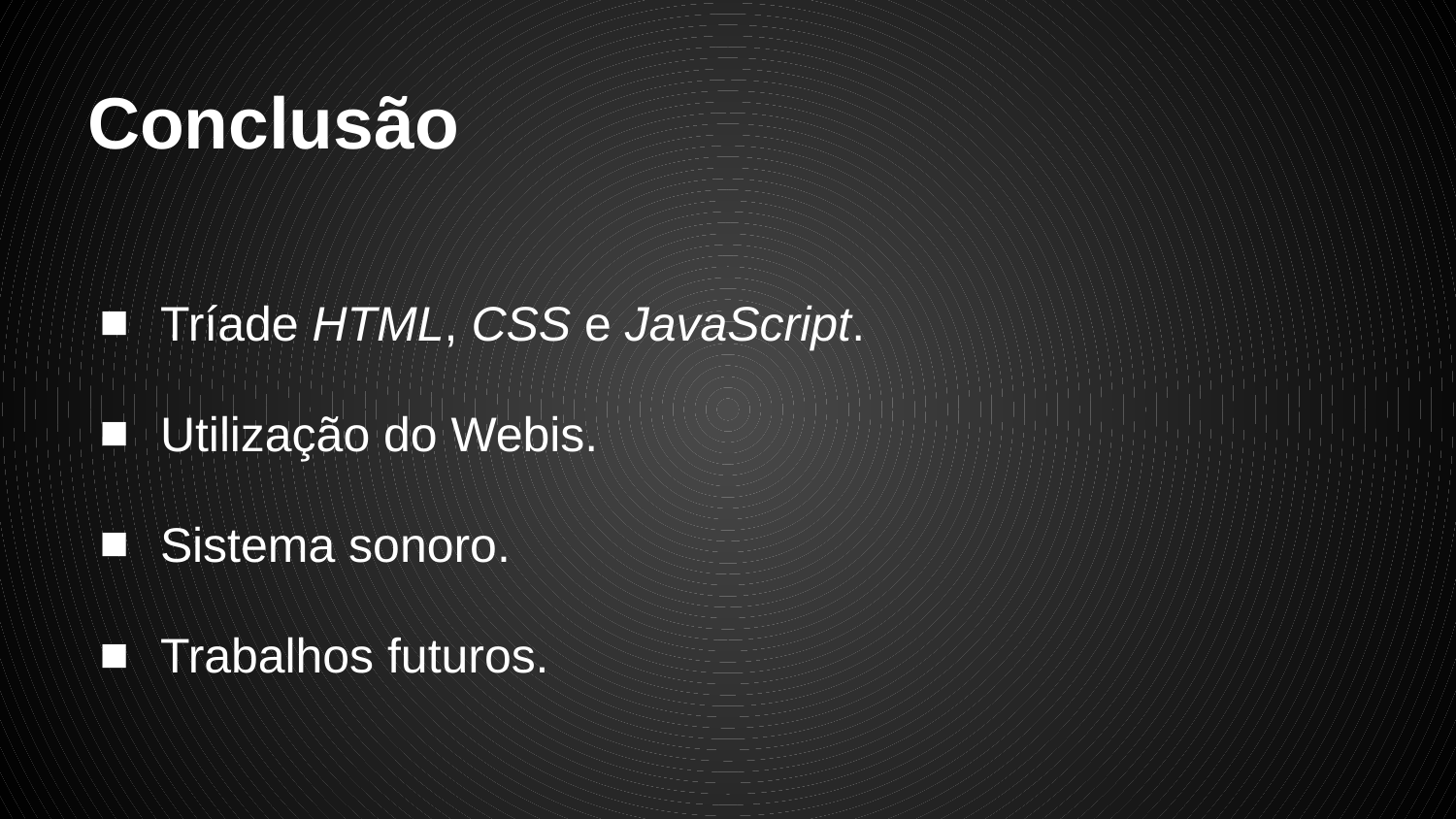

# Conclusão
Tríade HTML, CSS e JavaScript.
Utilização do Webis.
Sistema sonoro.
Trabalhos futuros.